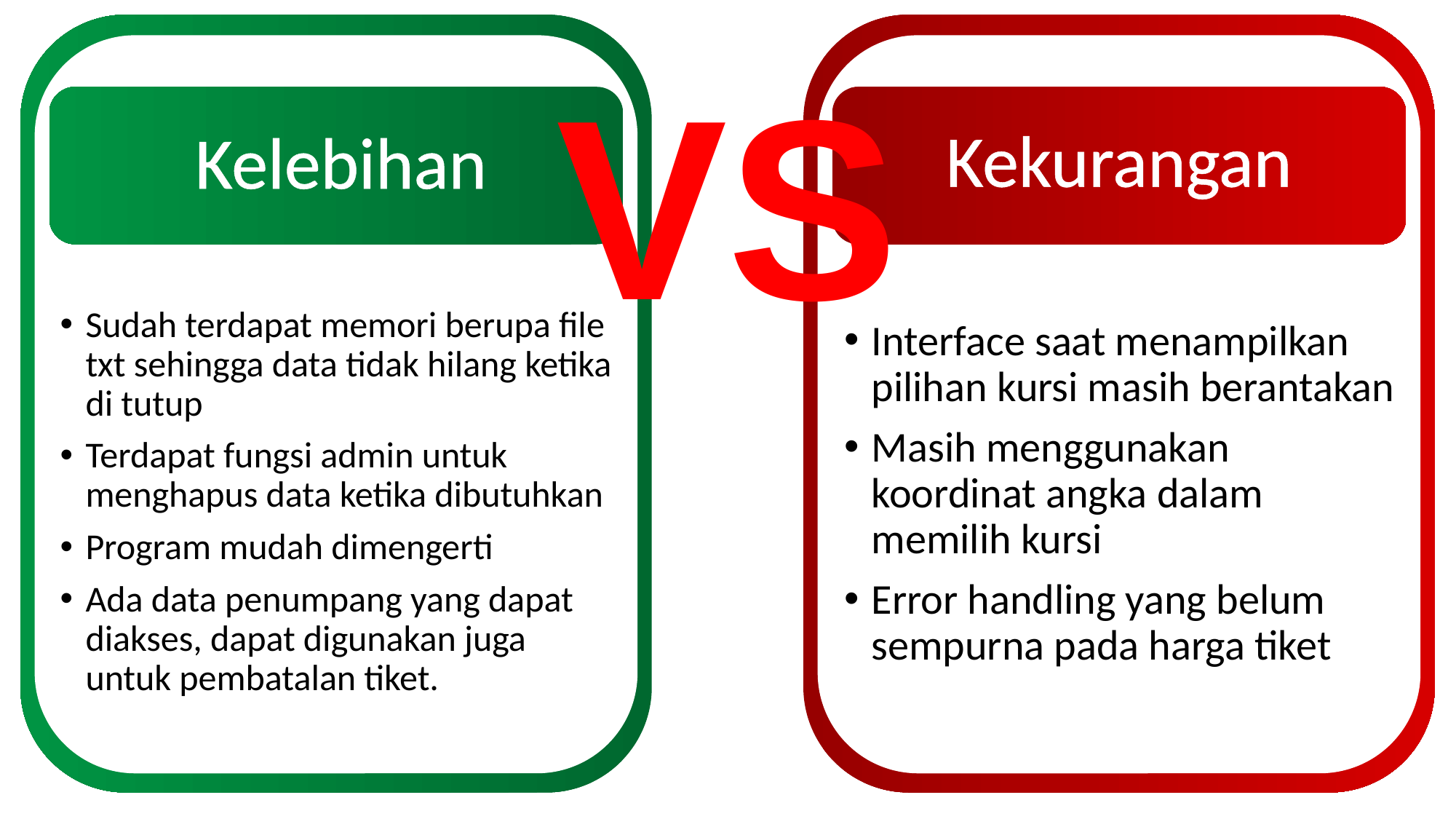

VS

Kekurangan
# Kelebihan

Sudah terdapat memori berupa file txt sehingga data tidak hilang ketika di tutup
Terdapat fungsi admin untuk menghapus data ketika dibutuhkan
Program mudah dimengerti
Ada data penumpang yang dapat diakses, dapat digunakan juga untuk pembatalan tiket.

Interface saat menampilkan pilihan kursi masih berantakan
Masih menggunakan koordinat angka dalam memilih kursi
Error handling yang belum sempurna pada harga tiket